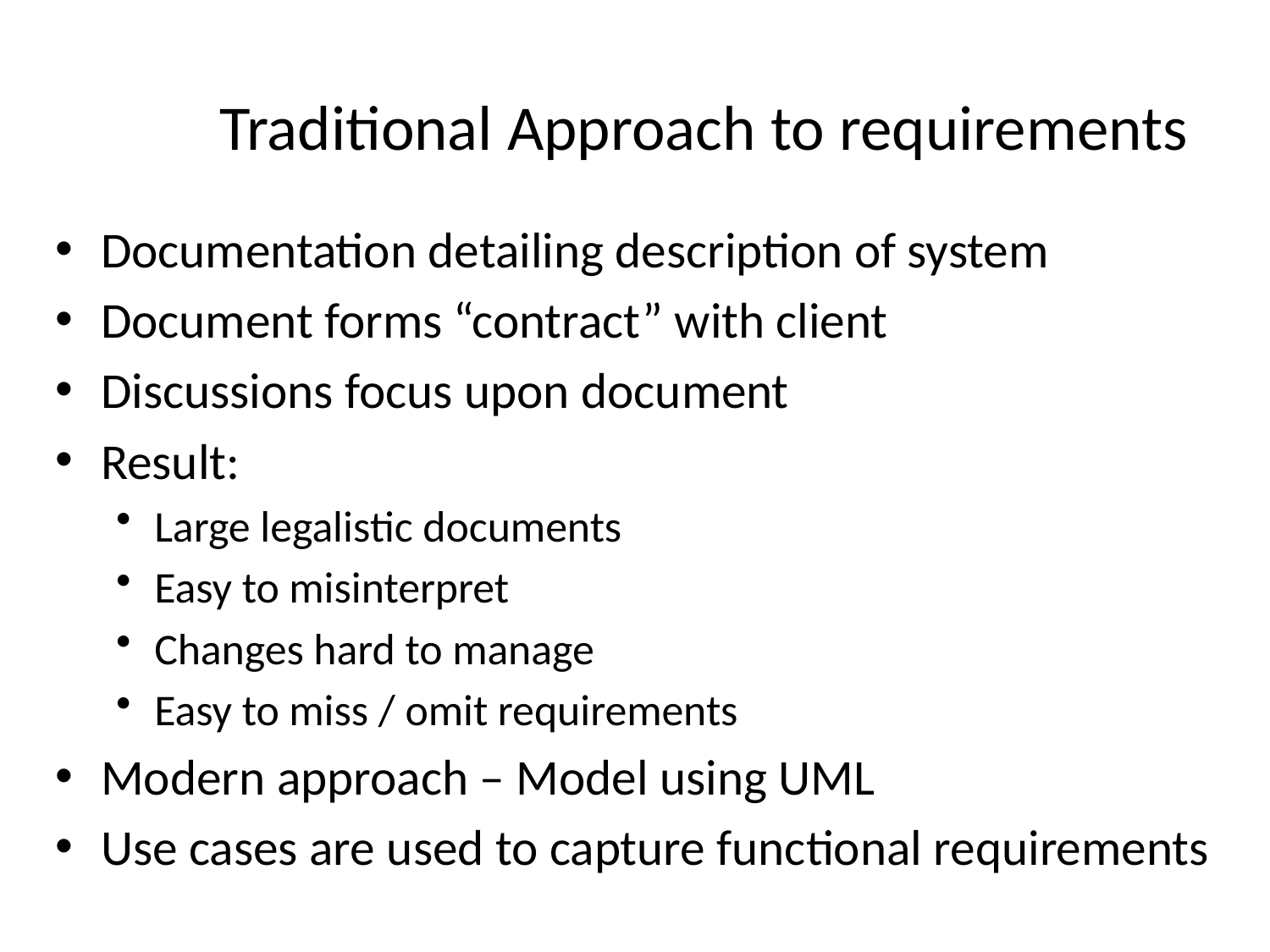

# Traditional Approach to requirements
Documentation detailing description of system
Document forms “contract” with client
Discussions focus upon document
Result:
Large legalistic documents
Easy to misinterpret
Changes hard to manage
Easy to miss / omit requirements
Modern approach – Model using UML
Use cases are used to capture functional requirements